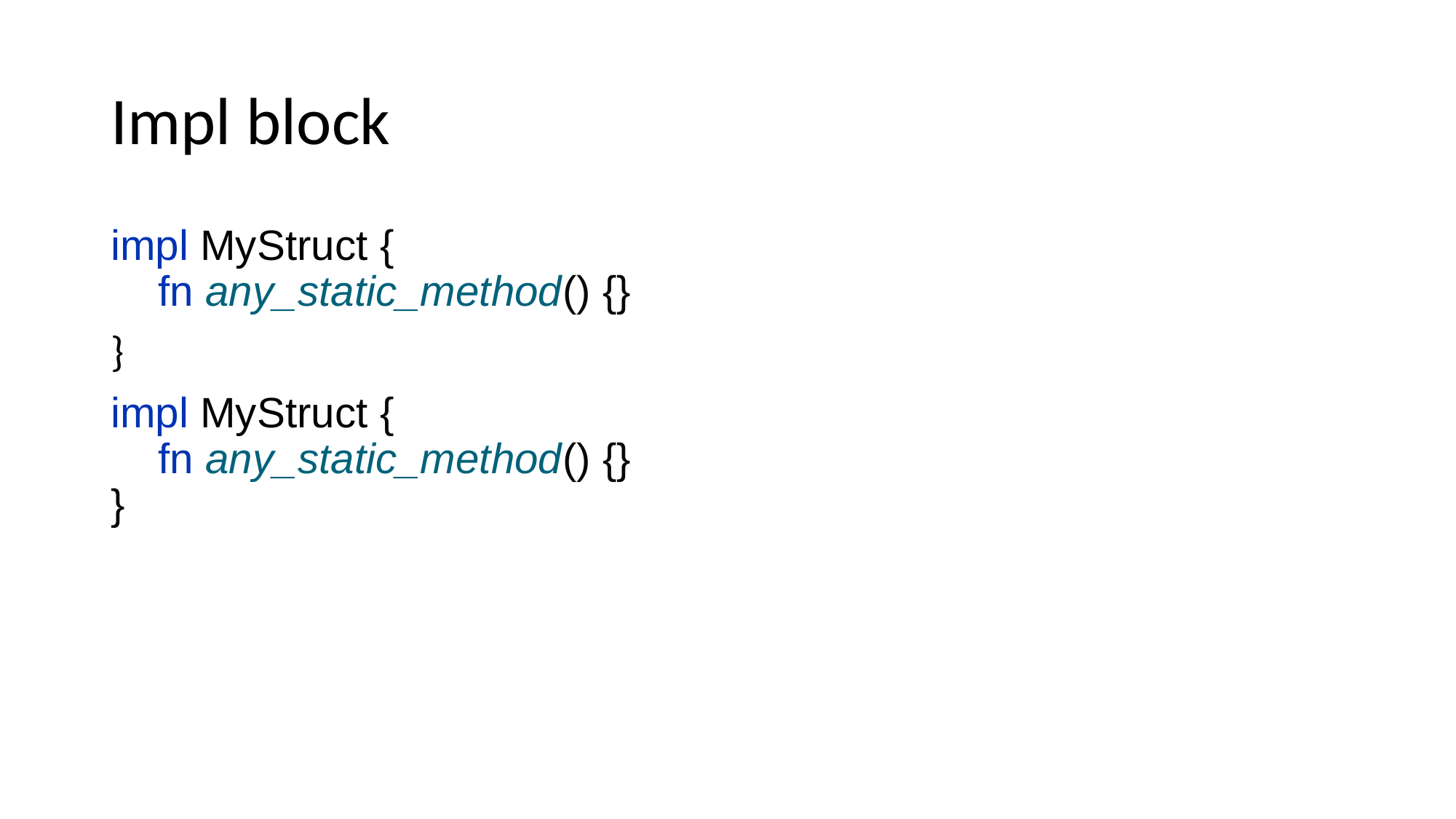

# Impl block
impl MyStruct {
    fn any_static_method() {}
}
impl MyStruct {
    fn any_static_method() {}
}